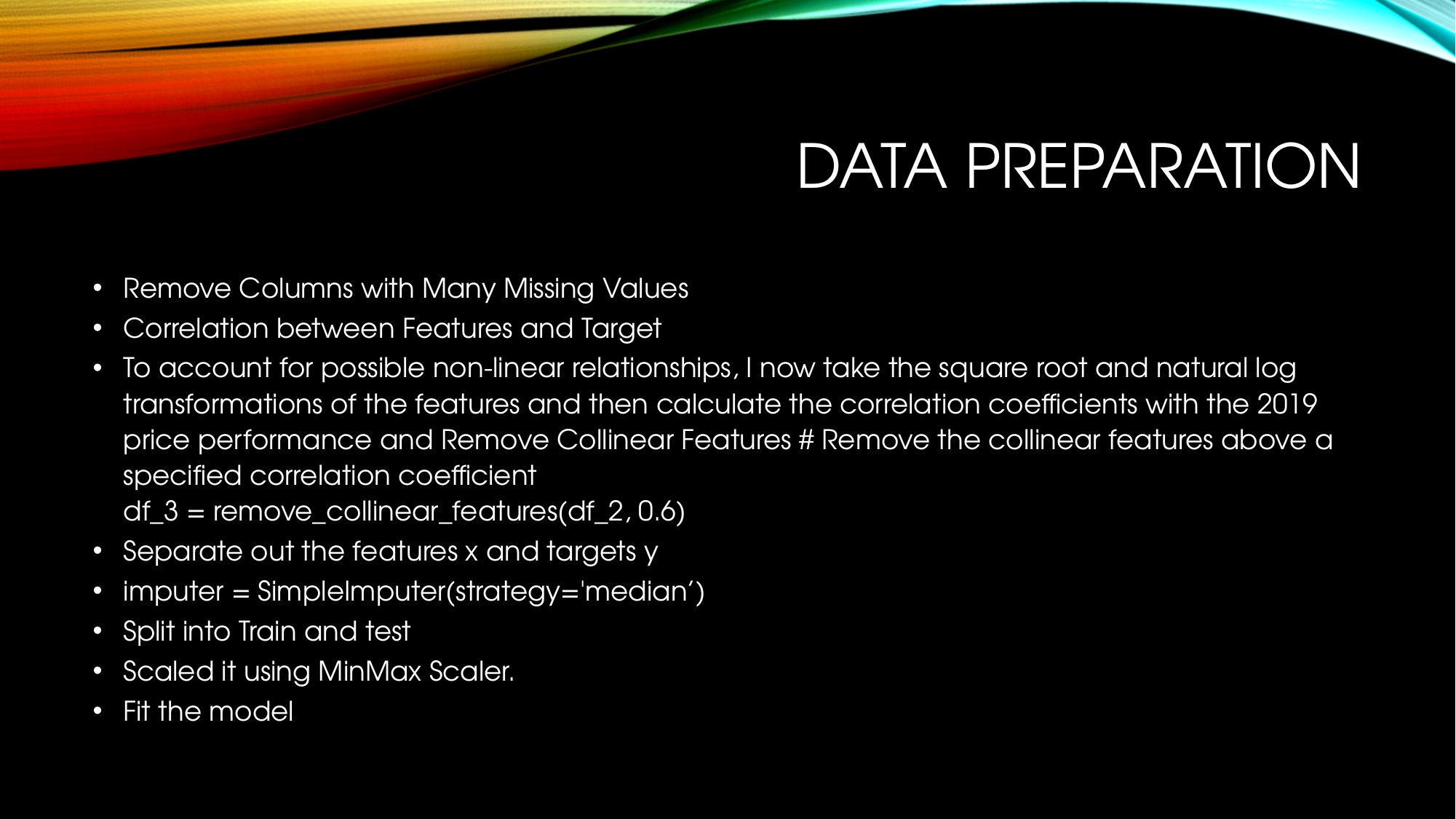

# Data Preparation
Remove Columns with Many Missing Values
Correlation between Features and Target
To account for possible non-linear relationships, I now take the square root and natural log transformations of the features and then calculate the correlation coefficients with the 2019 price performance and Remove Collinear Features # Remove the collinear features above a specified correlation coefficient
df_3 = remove_collinear_features(df_2, 0.6)
Separate out the features x and targets y
imputer = SimpleImputer(strategy='median’)
Split into Train and test
Scaled it using MinMax Scaler.
Fit the model